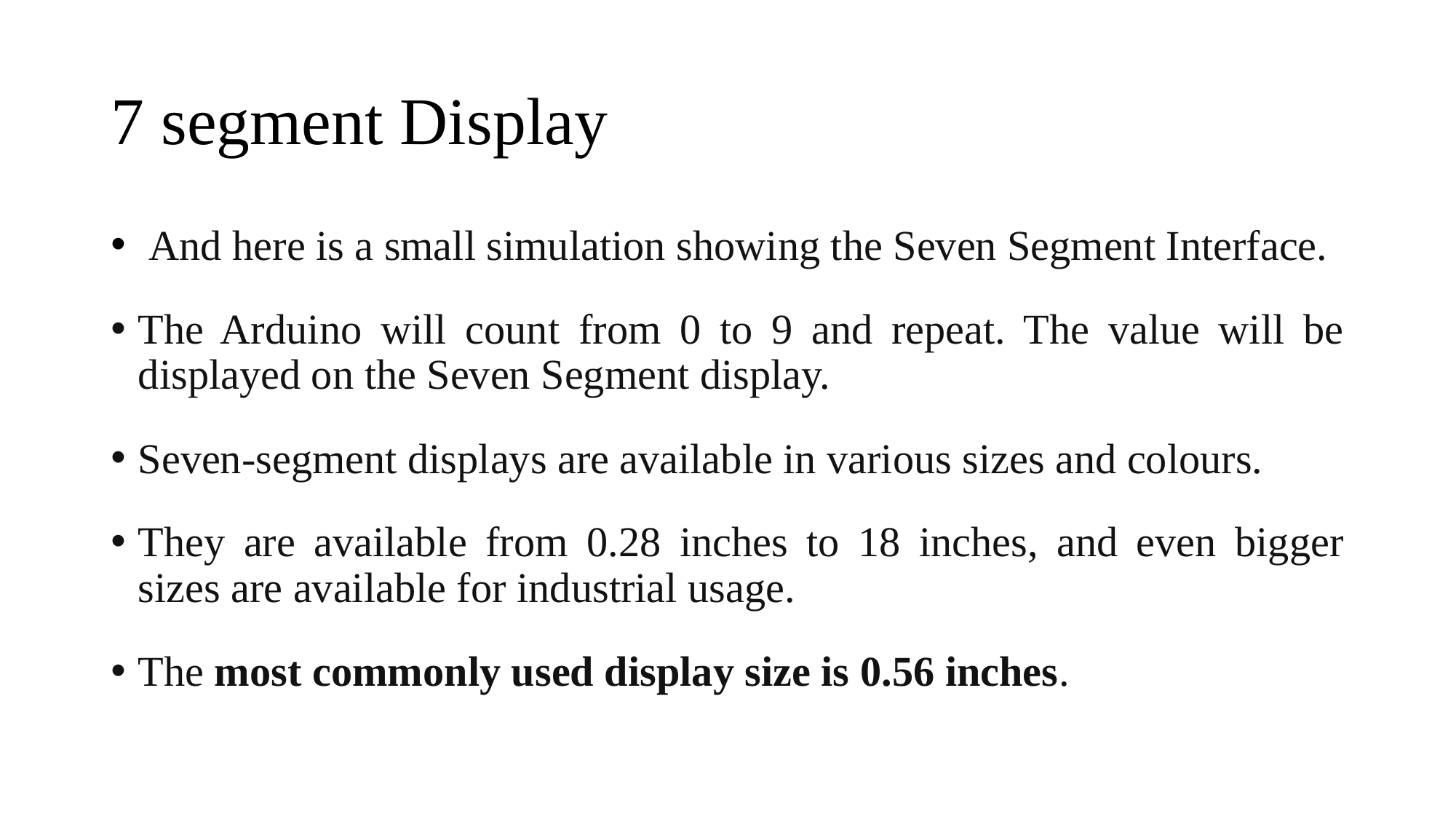

# 7 segment Display
 And here is a small simulation showing the Seven Segment Interface.
The Arduino will count from 0 to 9 and repeat. The value will be displayed on the Seven Segment display.
Seven-segment displays are available in various sizes and colours.
They are available from 0.28 inches to 18 inches, and even bigger sizes are available for industrial usage.
The most commonly used display size is 0.56 inches.